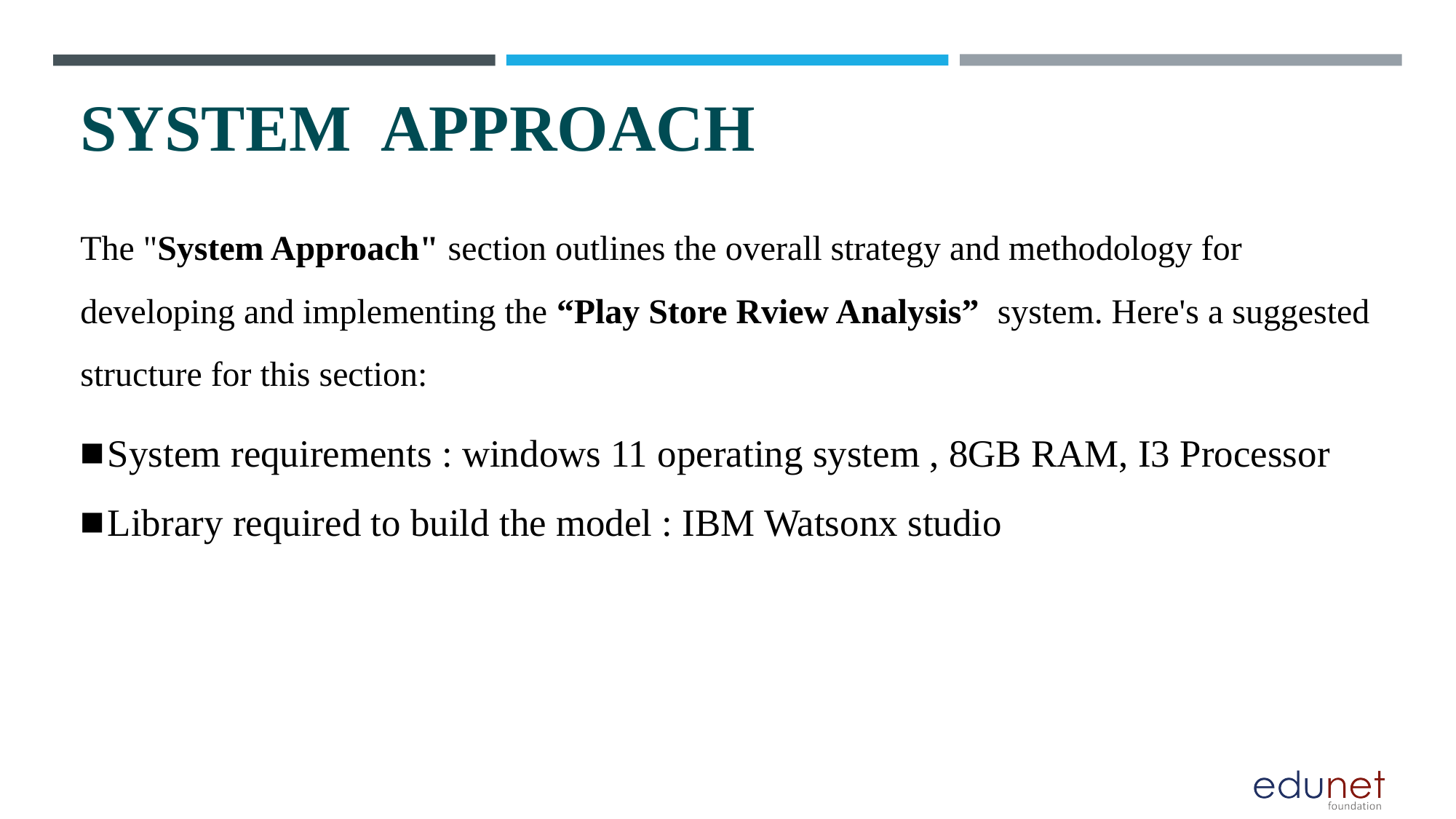

# SYSTEM  APPROACH
The "System Approach" section outlines the overall strategy and methodology for developing and implementing the “Play Store Rview Analysis”  system. Here's a suggested structure for this section:
System requirements : windows 11 operating system , 8GB RAM, I3 Processor
Library required to build the model : IBM Watsonx studio